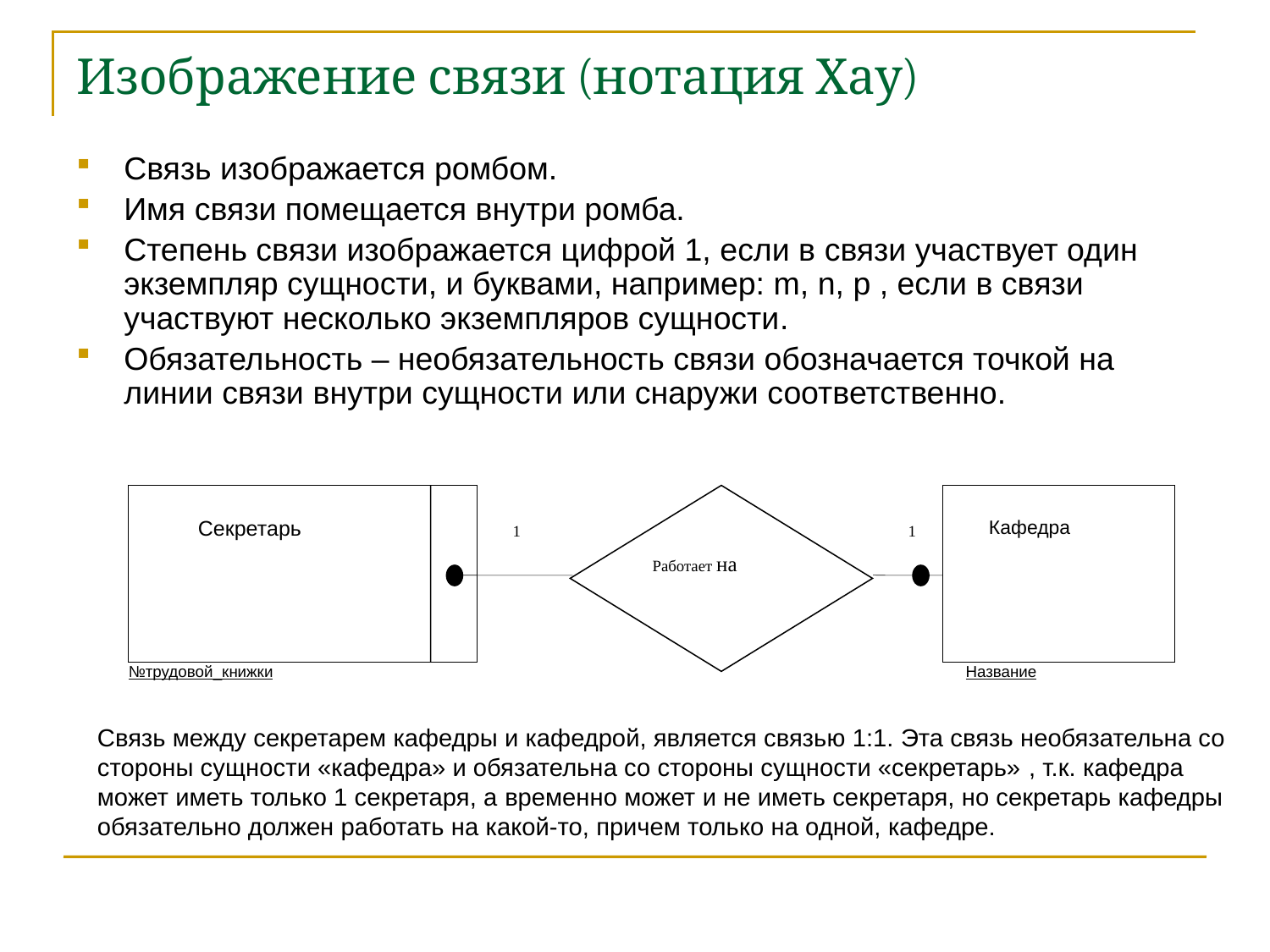

# Изображение связи (нотация Хау)
Связь изображается ромбом.
Имя связи помещается внутри ромба.
Степень связи изображается цифрой 1, если в связи участвует один экземпляр сущности, и буквами, например: m, n, p , если в связи участвуют несколько экземпляров сущности.
Обязательность – необязательность связи обозначается точкой на линии связи внутри сущности или снаружи соответственно.

1
1
Секретарь
Кафедра
Работает на

№трудовой_книжки
Название
Связь между секретарем кафедры и кафедрой, является связью 1:1. Эта связь необязательна со стороны сущности «кафедра» и обязательна со стороны сущности «секретарь» , т.к. кафедра может иметь только 1 секретаря, а временно может и не иметь секретаря, но секретарь кафедры обязательно должен работать на какой-то, причем только на одной, кафедре.